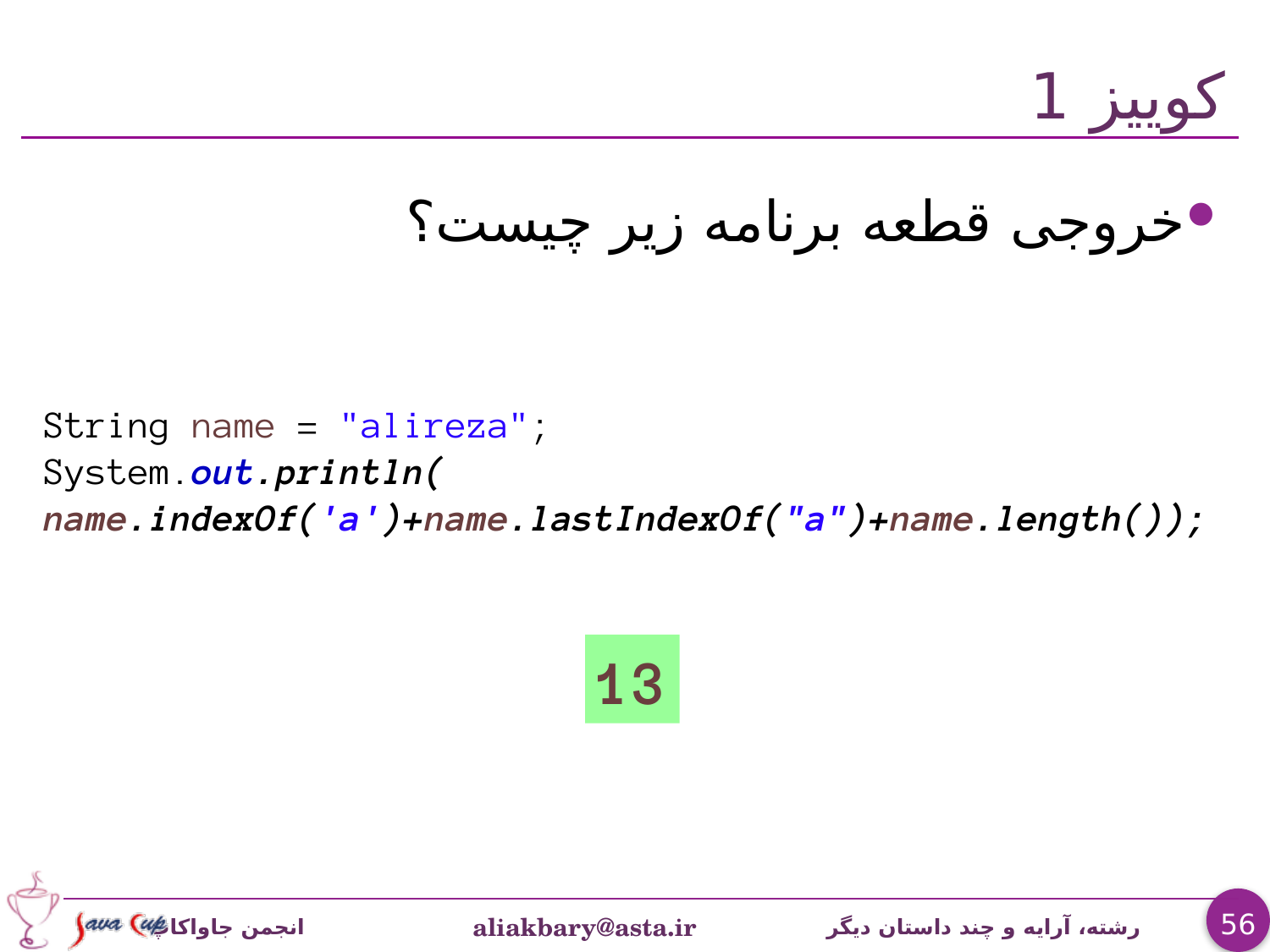

# کوییز 1
خروجی قطعه برنامه زير چیست؟
String name = "alireza";
System.out.println(
name.indexOf('a')+name.lastIndexOf("a")+name.length());
13